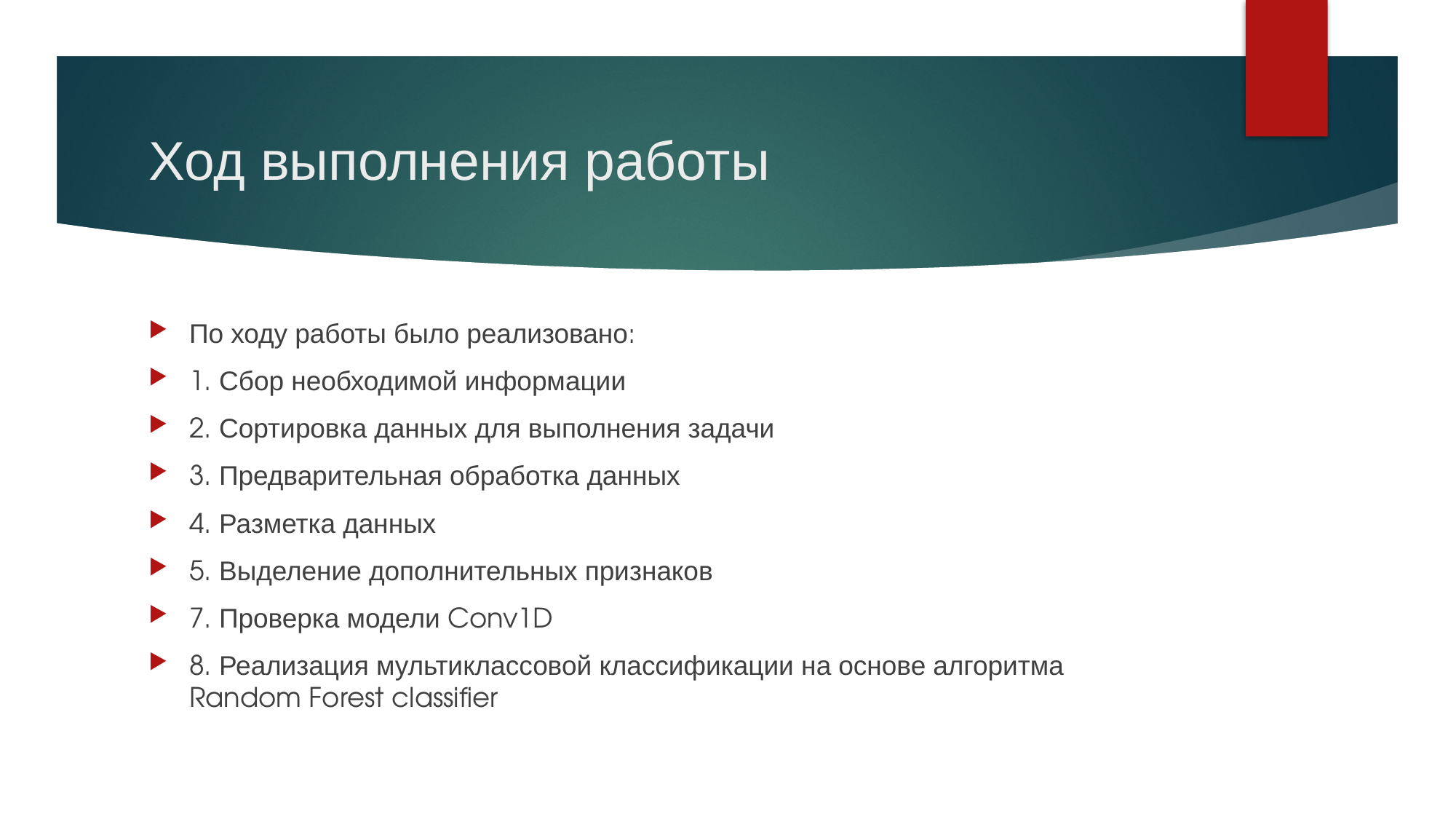

# Ход выполнения работы
По ходу работы было реализовано:
1. Сбор необходимой информации
2. Сортировка данных для выполнения задачи
3. Предварительная обработка данных
4. Разметка данных
5. Выделение дополнительных признаков
7. Проверка модели Conv1D
8. Реализация мультиклассовой классификации на основе алгоритма Random Forest classifier